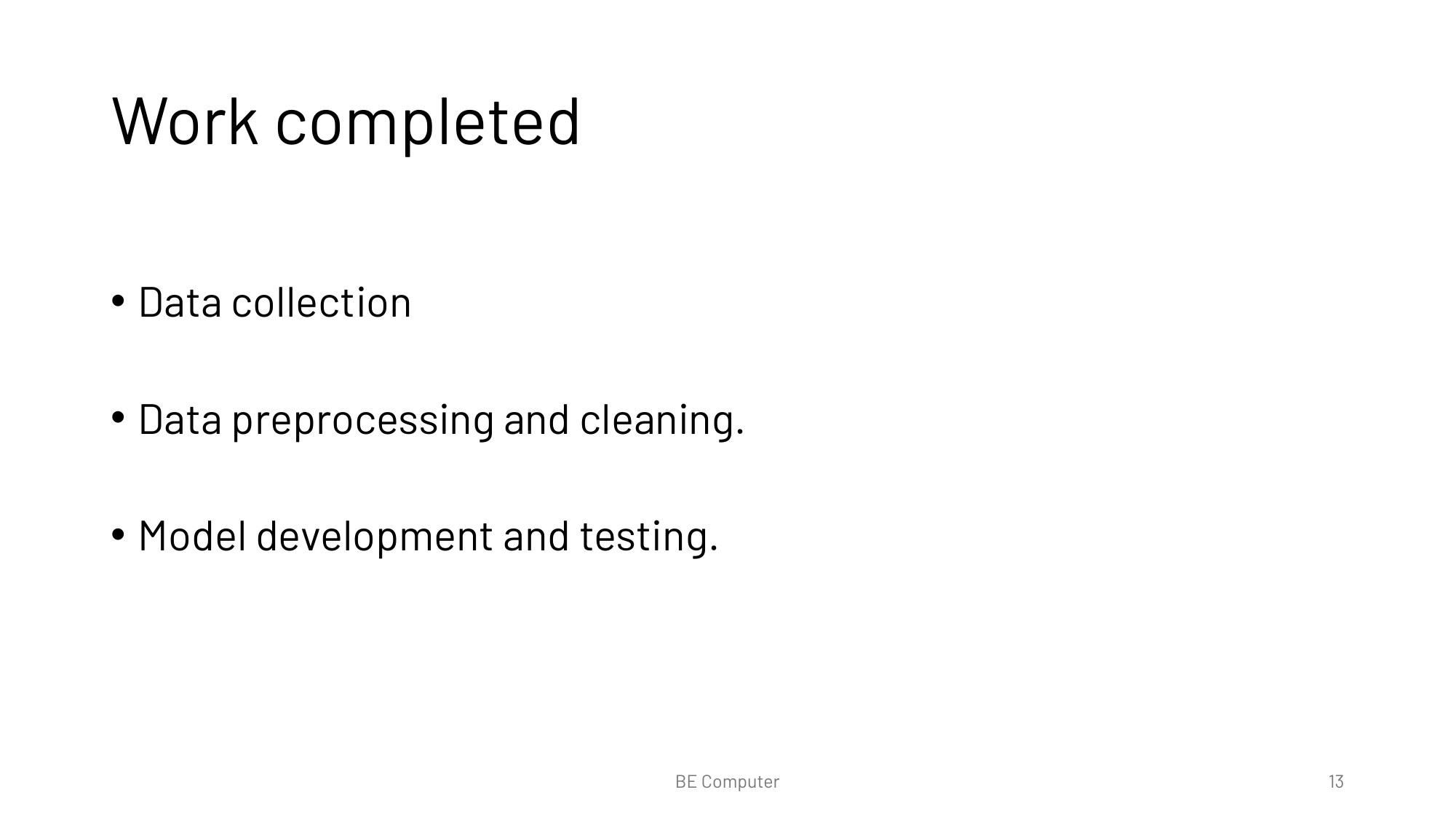

# Work completed
Data collection
Data preprocessing and cleaning.
Model development and testing.
BE Computer
13